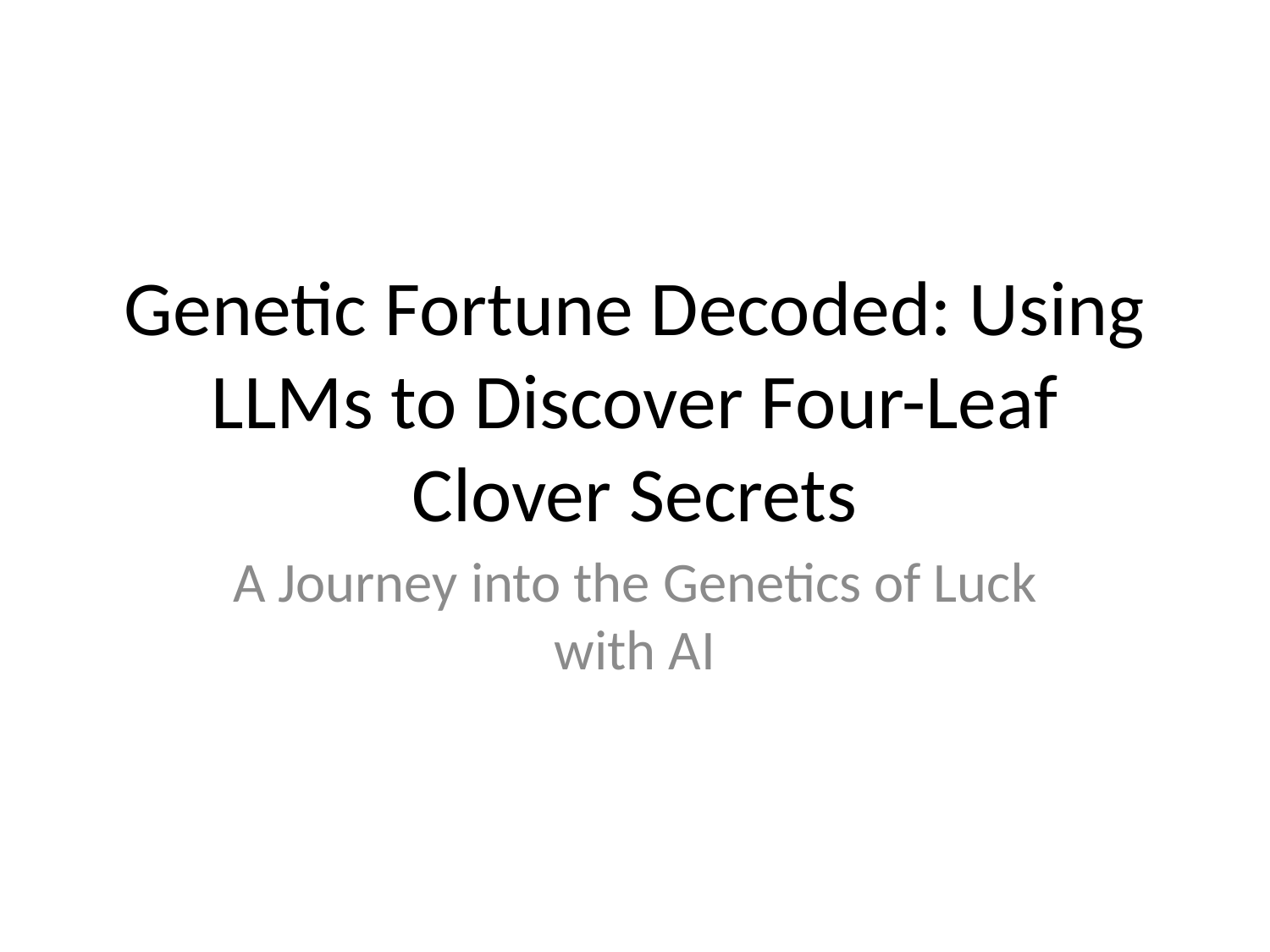

# Genetic Fortune Decoded: Using LLMs to Discover Four-Leaf Clover Secrets
A Journey into the Genetics of Luck with AI